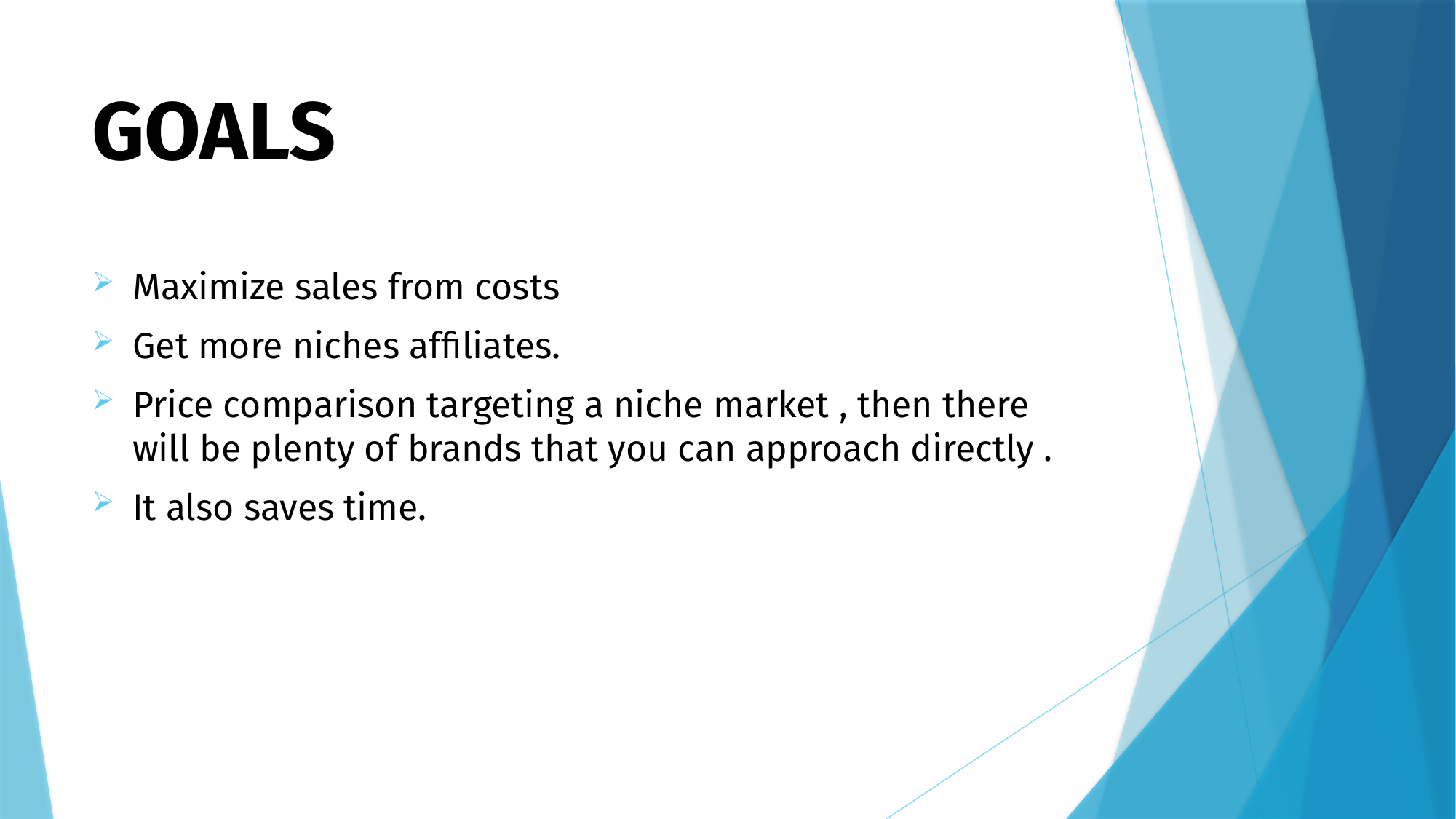

# GOALS
Maximize sales from costs
Get more niches affiliates.
Price comparison targeting a niche market , then there will be plenty of brands that you can approach directly .
It also saves time.